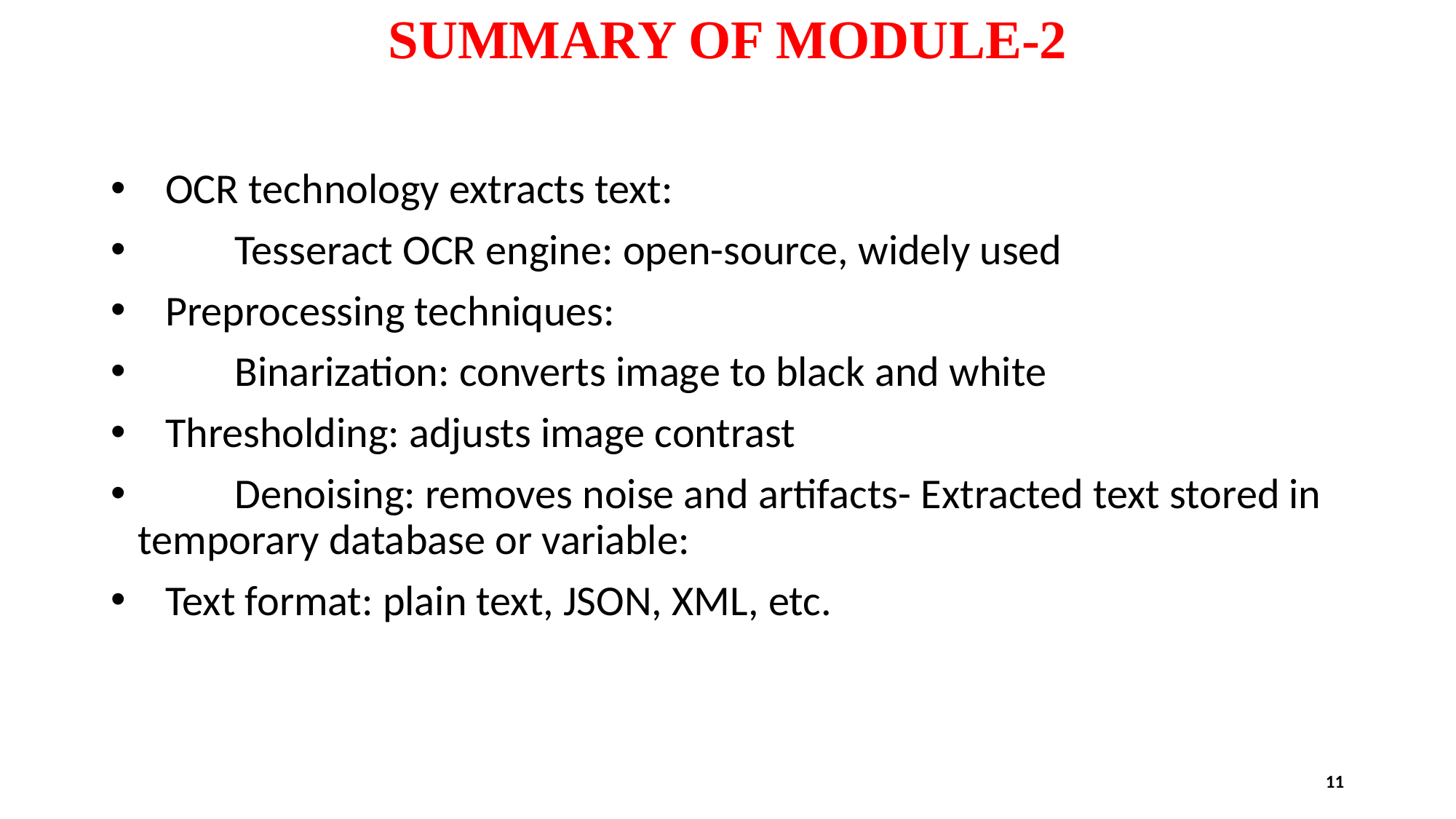

# SUMMARY OF MODULE-2
OCR technology extracts text:
          Tesseract OCR engine: open-source, widely used
Preprocessing techniques:
          Binarization: converts image to black and white
Thresholding: adjusts image contrast
          Denoising: removes noise and artifacts- Extracted text stored in temporary database or variable:
Text format: plain text, JSON, XML, etc.

11